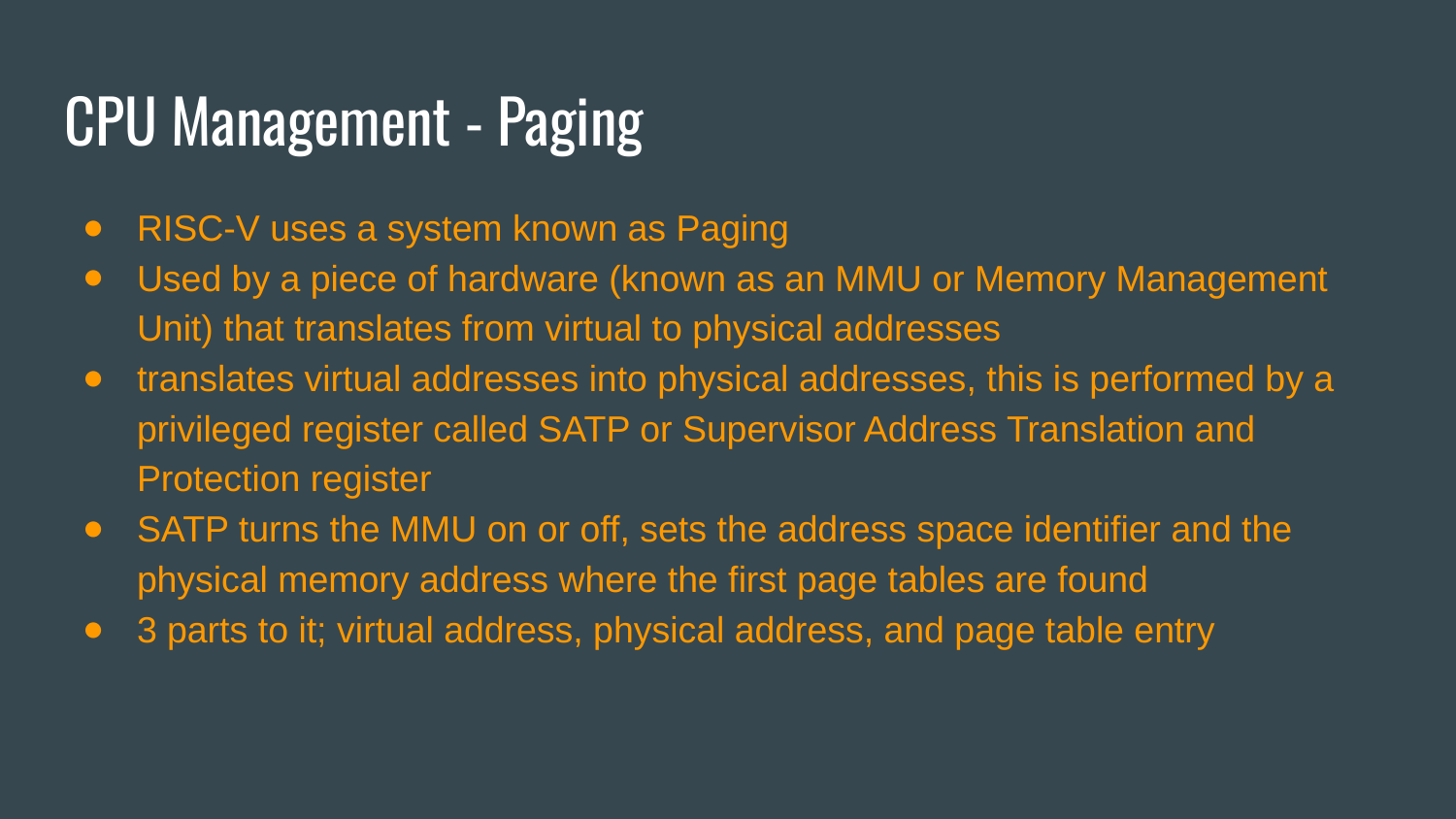

# CPU Management - Paging

RISC-V uses a system known as Paging
Used by a piece of hardware (known as an MMU or Memory Management Unit) that translates from virtual to physical addresses
translates virtual addresses into physical addresses, this is performed by a privileged register called SATP or Supervisor Address Translation and Protection register
SATP turns the MMU on or off, sets the address space identifier and the physical memory address where the first page tables are found
3 parts to it; virtual address, physical address, and page table entry